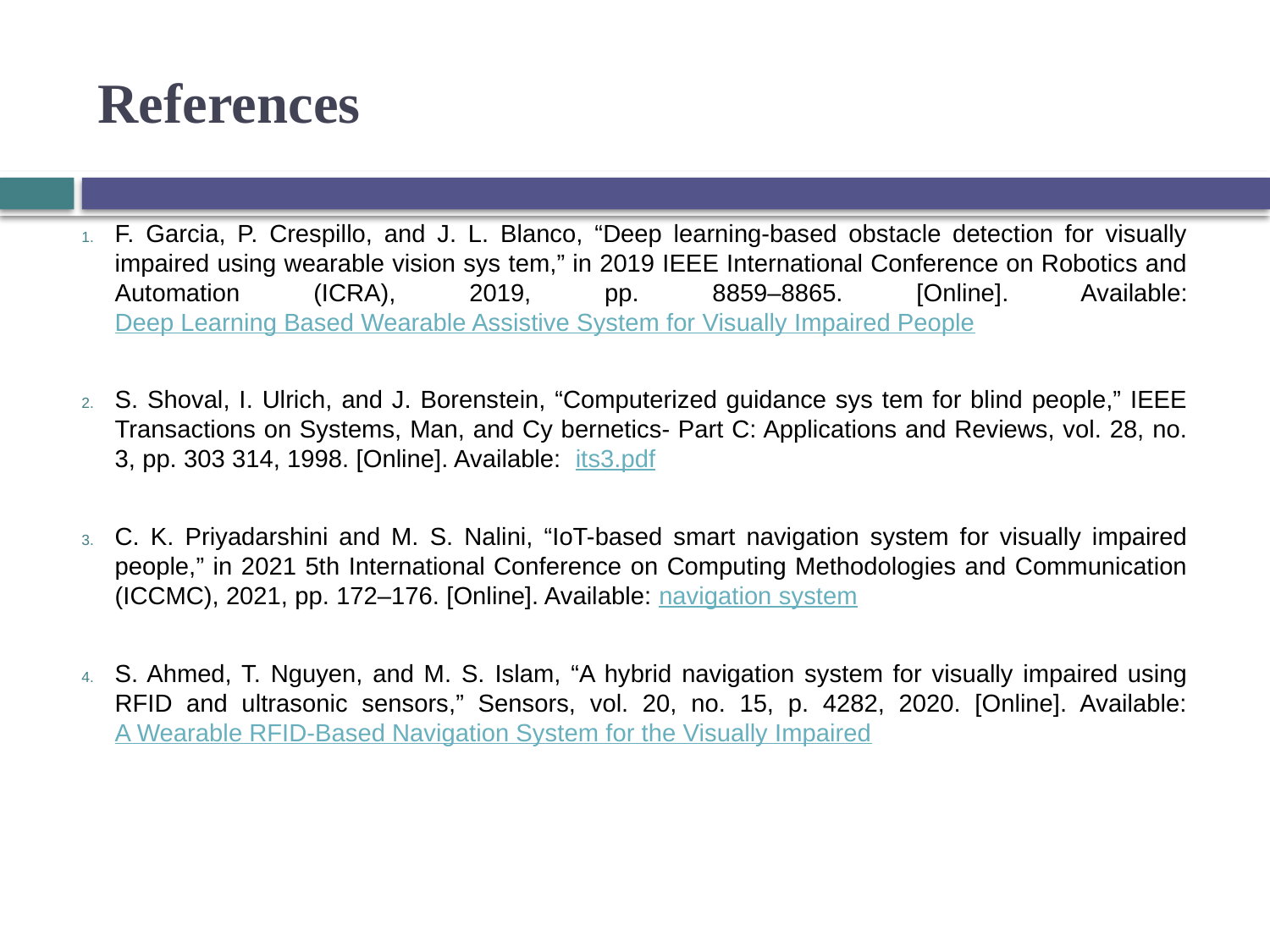

# References
F. Garcia, P. Crespillo, and J. L. Blanco, “Deep learning-based obstacle detection for visually impaired using wearable vision sys tem,” in 2019 IEEE International Conference on Robotics and Automation (ICRA), 2019, pp. 8859–8865. [Online]. Available: Deep Learning Based Wearable Assistive System for Visually Impaired People

S. Shoval, I. Ulrich, and J. Borenstein, “Computerized guidance sys tem for blind people,” IEEE Transactions on Systems, Man, and Cy bernetics- Part C: Applications and Reviews, vol. 28, no. 3, pp. 303 314, 1998. [Online]. Available:  its3.pdf

C. K. Priyadarshini and M. S. Nalini, “IoT-based smart navigation system for visually impaired people,” in 2021 5th International Conference on Computing Methodologies and Communication (ICCMC), 2021, pp. 172–176. [Online]. Available: navigation system

S. Ahmed, T. Nguyen, and M. S. Islam, “A hybrid navigation system for visually impaired using RFID and ultrasonic sensors,” Sensors, vol. 20, no. 15, p. 4282, 2020. [Online]. Available: A Wearable RFID-Based Navigation System for the Visually Impaired